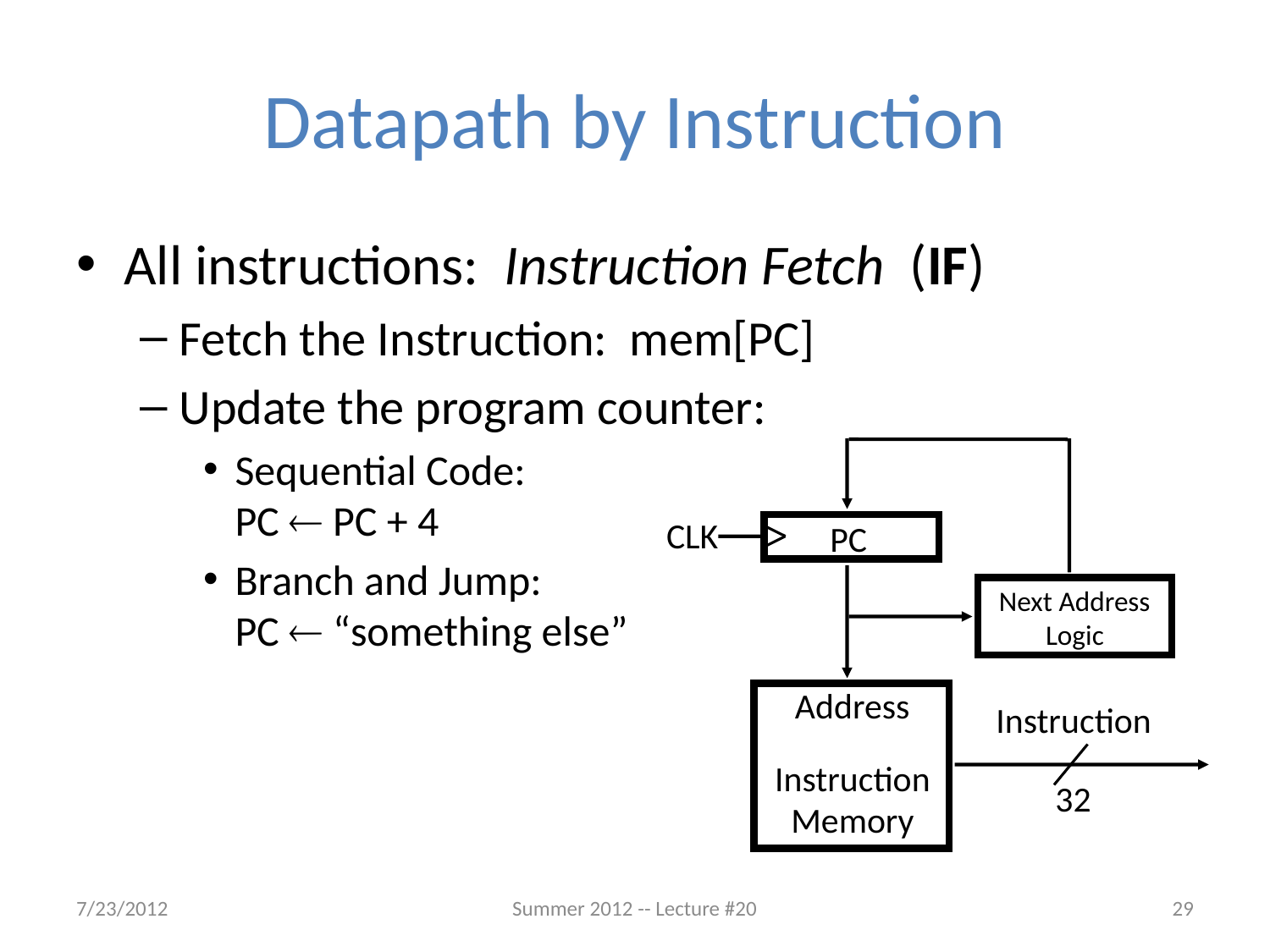

# Datapath by Instruction
All instructions:  Instruction Fetch  (IF)
Fetch the Instruction:  mem[PC]
Update the program counter:
Sequential Code:
PC ← PC + 4
Branch and Jump:
PC ← “something else”

Next Address
Logic

CLK
PC

Address

Instruction
Memory
Instruction

32
7/23/2012
Summer 2012 -- Lecture #20
29